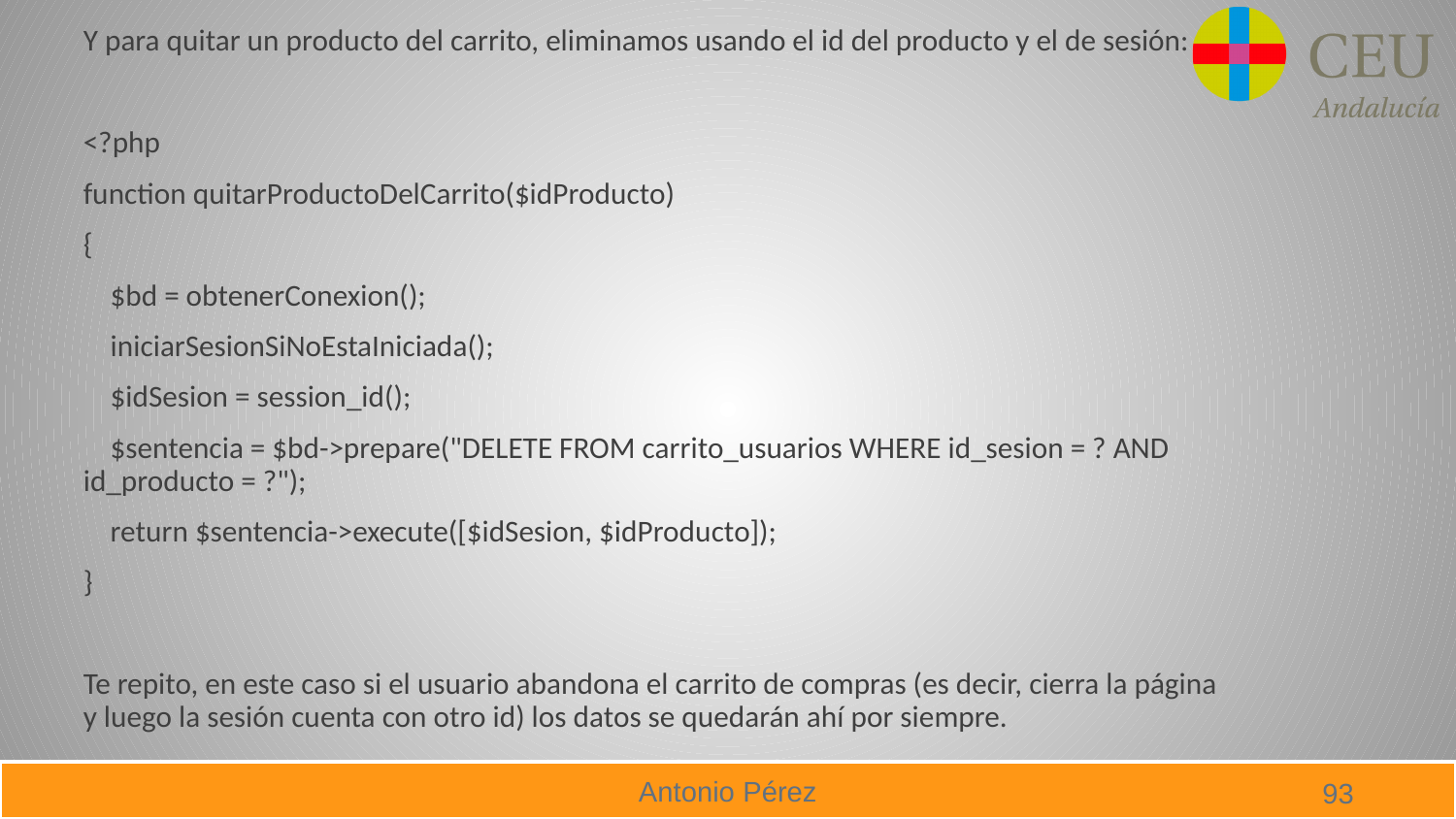

Y para quitar un producto del carrito, eliminamos usando el id del producto y el de sesión:

<?php
function quitarProductoDelCarrito($idProducto)
{
    $bd = obtenerConexion();
    iniciarSesionSiNoEstaIniciada();
    $idSesion = session_id();
    $sentencia = $bd->prepare("DELETE FROM carrito_usuarios WHERE id_sesion = ? AND id_producto = ?");
    return $sentencia->execute([$idSesion, $idProducto]);
}

Te repito, en este caso si el usuario abandona el carrito de compras (es decir, cierra la página y luego la sesión cuenta con otro id) los datos se quedarán ahí por siempre.